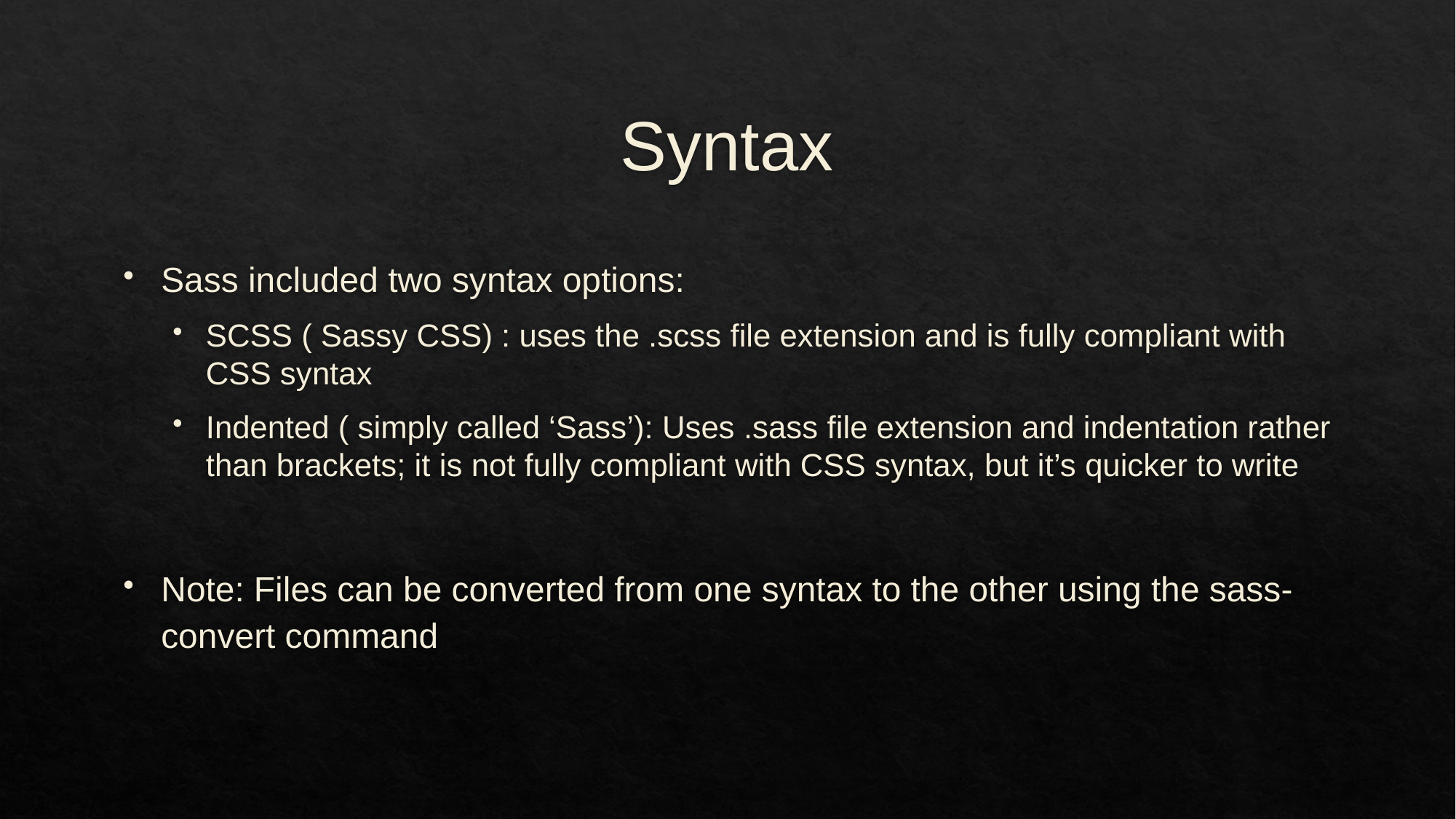

# Syntax
Sass included two syntax options:
SCSS ( Sassy CSS) : uses the .scss file extension and is fully compliant with CSS syntax
Indented ( simply called ‘Sass’): Uses .sass file extension and indentation rather than brackets; it is not fully compliant with CSS syntax, but it’s quicker to write

Note: Files can be converted from one syntax to the other using the sass-convert command